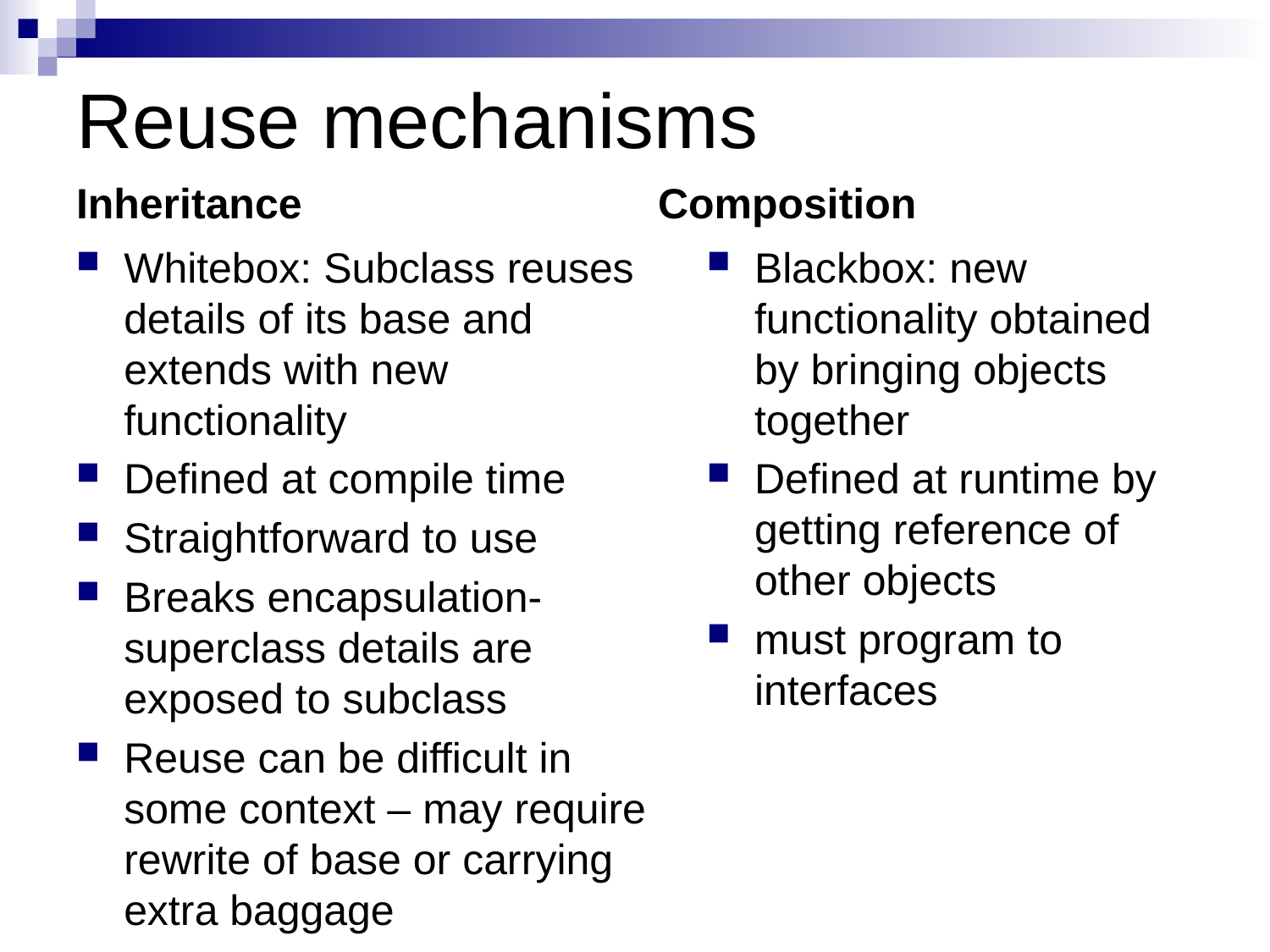

# Reuse mechanisms
Inheritance
Composition
Whitebox: Subclass reuses details of its base and extends with new functionality
Defined at compile time
Straightforward to use
Breaks encapsulation-superclass details are exposed to subclass
Reuse can be difficult in some context – may require rewrite of base or carrying extra baggage
Blackbox: new functionality obtained by bringing objects together
Defined at runtime by getting reference of other objects
must program to interfaces